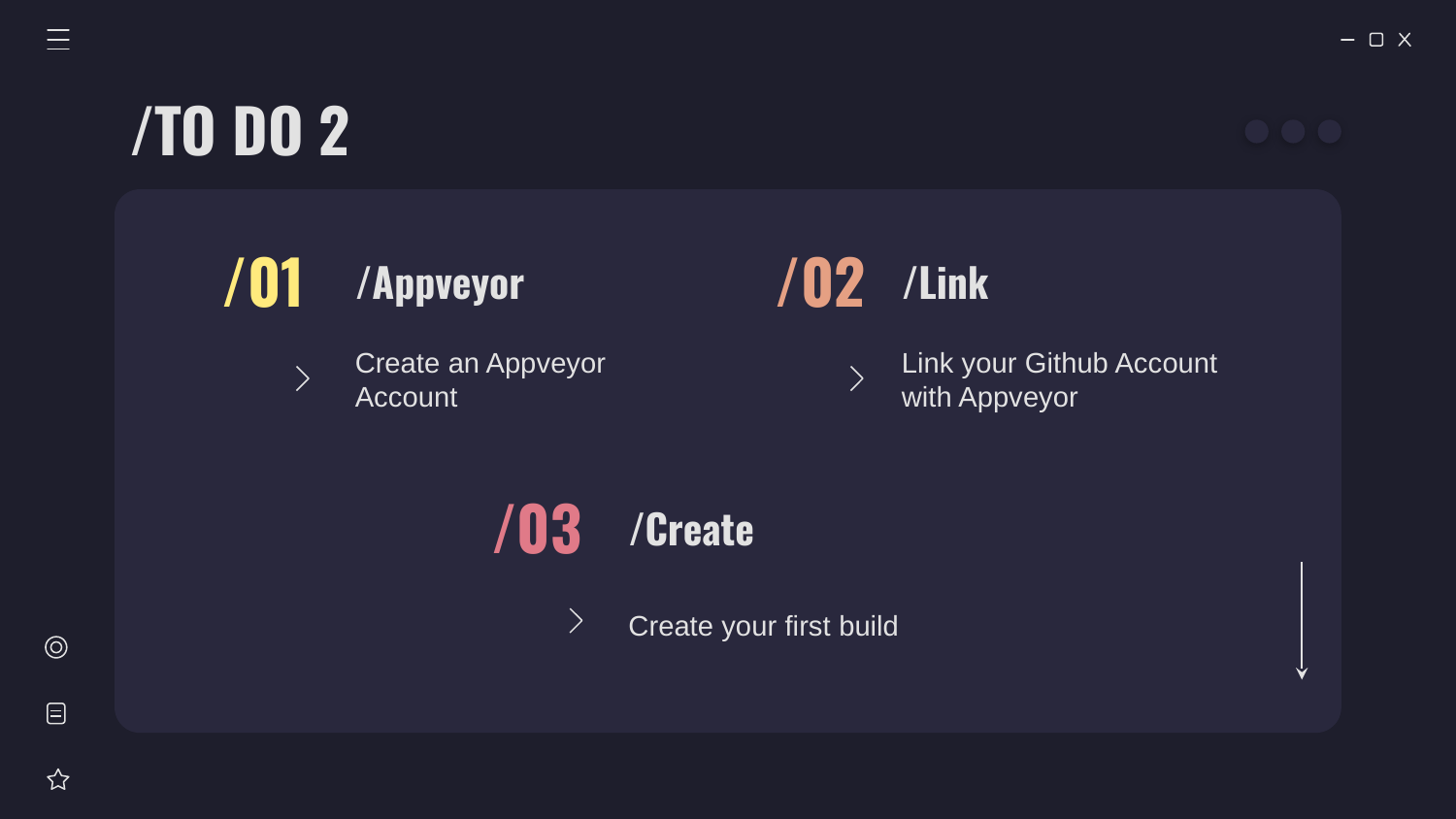

/TO DO 2

/01
/02
# /Appveyor
/Link
Create an Appveyor
Account
Link your Github Account with Appveyor

/03
/Create
Create your first build